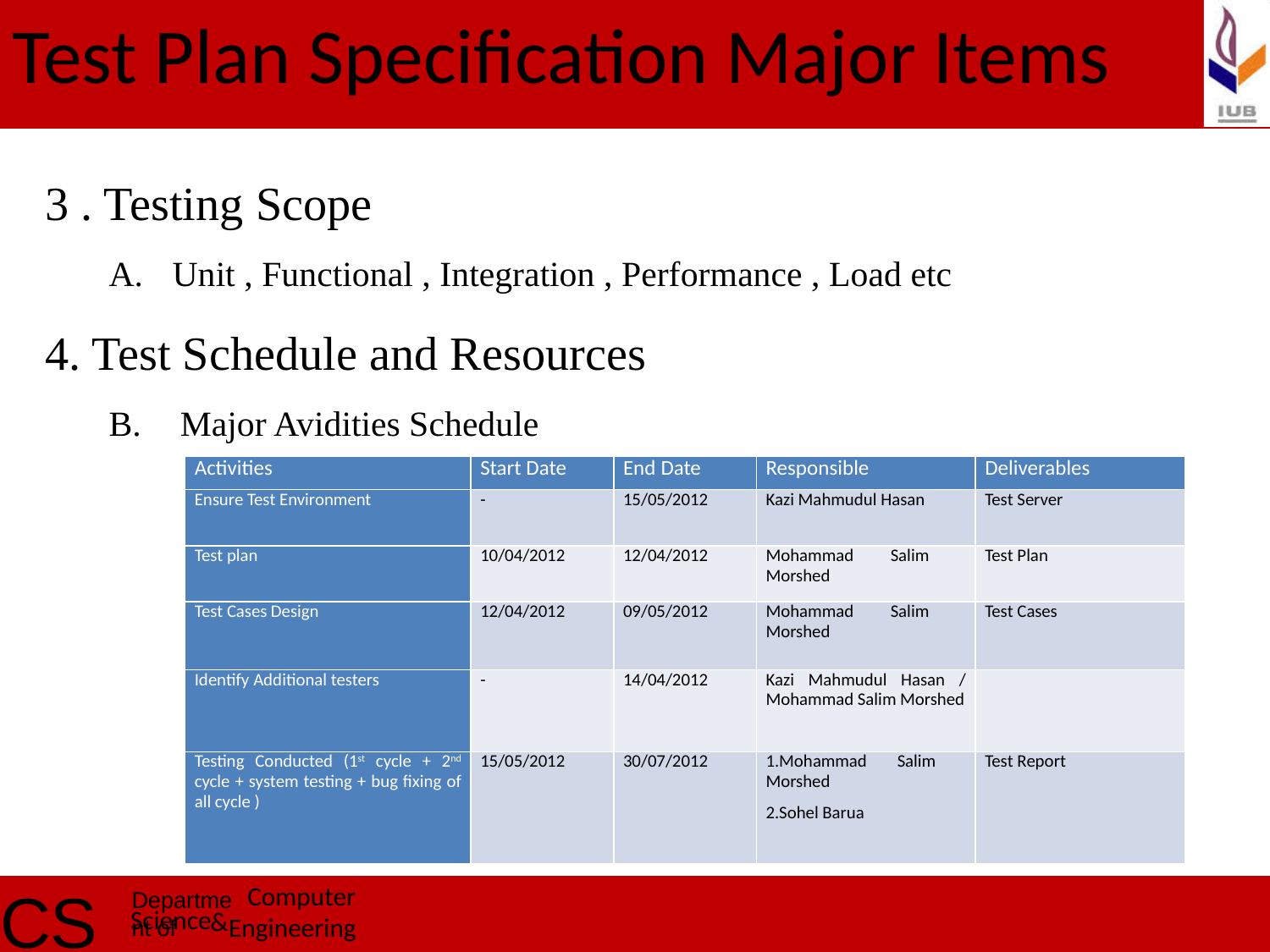

Test Plan Specification Major Items
3 . Testing Scope
Unit , Functional , Integration , Performance , Load etc
4. Test Schedule and Resources
Major Avidities Schedule

| Activities | Start Date | End Date | Responsible | Deliverables |
| --- | --- | --- | --- | --- |
| Ensure Test Environment | - | 15/05/2012 | Kazi Mahmudul Hasan | Test Server |
| Test plan | 10/04/2012 | 12/04/2012 | Mohammad Salim Morshed | Test Plan |
| Test Cases Design | 12/04/2012 | 09/05/2012 | Mohammad Salim Morshed | Test Cases |
| Identify Additional testers | - | 14/04/2012 | Kazi Mahmudul Hasan / Mohammad Salim Morshed |  |
| Testing Conducted (1st cycle + 2nd cycle + system testing + bug fixing of all cycle ) | 15/05/2012 | 30/07/2012 | 1.Mohammad Salim Morshed 2.Sohel Barua | Test Report |